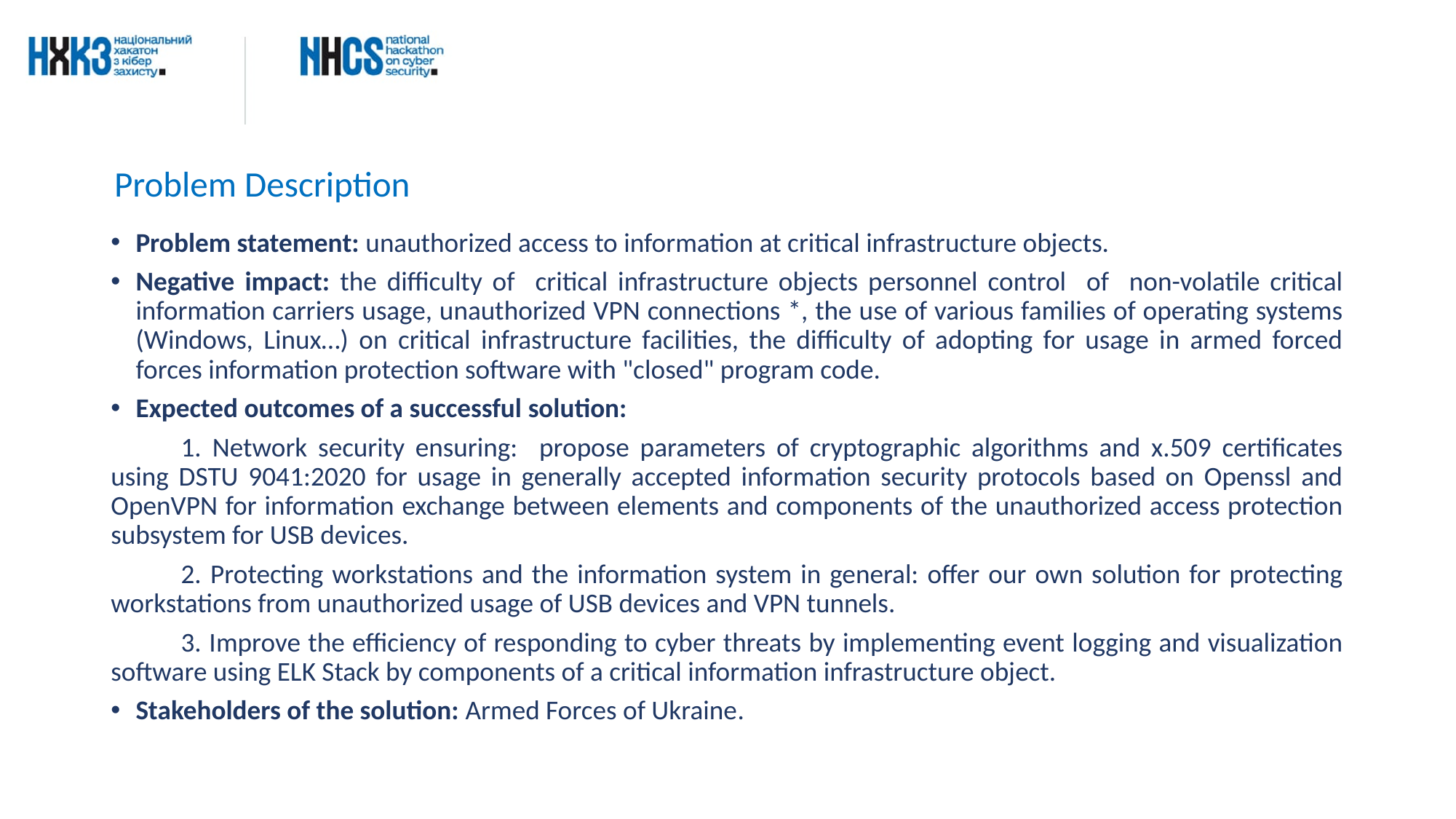

# Problem Description
Problem statement: unauthorized access to information at critical infrastructure objects.
Negative impact: the difficulty of  critical infrastructure objects personnel control  of  non-volatile critical information carriers usage, unauthorized VPN connections *, the use of various families of operating systems (Windows, Linux…) on critical infrastructure facilities, the difficulty of adopting for usage in armed forced forces information protection software with "closed" program code.
Expected outcomes of a successful solution:
	1. Network security ensuring:  propose parameters of cryptographic algorithms and x.509 certificates using DSTU 9041:2020 for usage in generally accepted information security protocols based on Openssl and OpenVPN for information exchange between elements and components of the unauthorized access protection subsystem for USB devices.
	2. Protecting workstations and the information system in general: offer our own solution for protecting workstations from unauthorized usage of USB devices and VPN tunnels.
	3. Improve the efficiency of responding to cyber threats by implementing event logging and visualization software using ELK Stack by components of a critical information infrastructure object.
Stakeholders of the solution: Armed Forces of Ukraine.